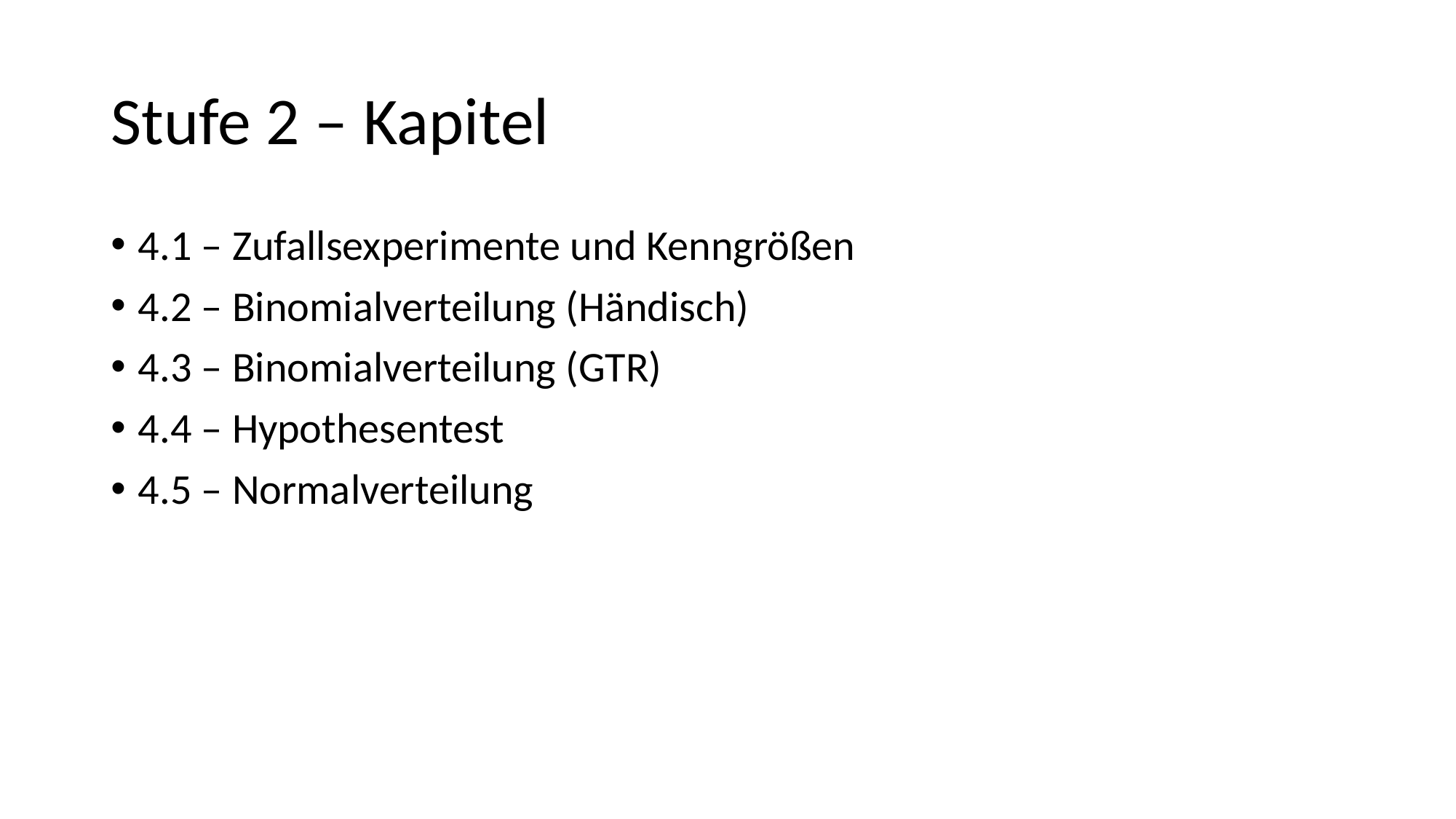

# Stufe 2 – Kapitel
4.1 – Zufallsexperimente und Kenngrößen
4.2 – Binomialverteilung (Händisch)
4.3 – Binomialverteilung (GTR)
4.4 – Hypothesentest
4.5 – Normalverteilung